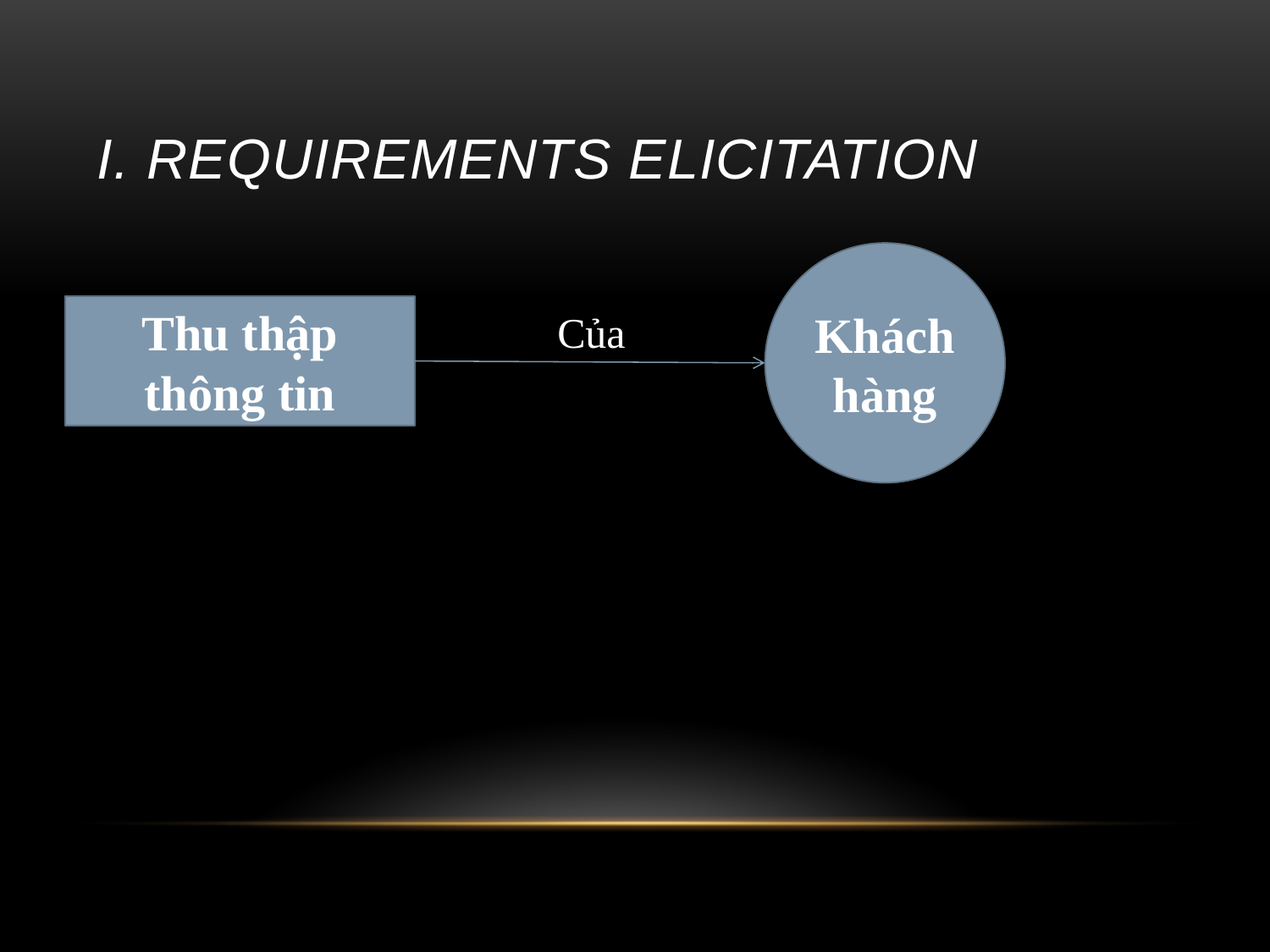

# I. Requirements elicitation
Khách hàng
Thu thập thông tin
Của